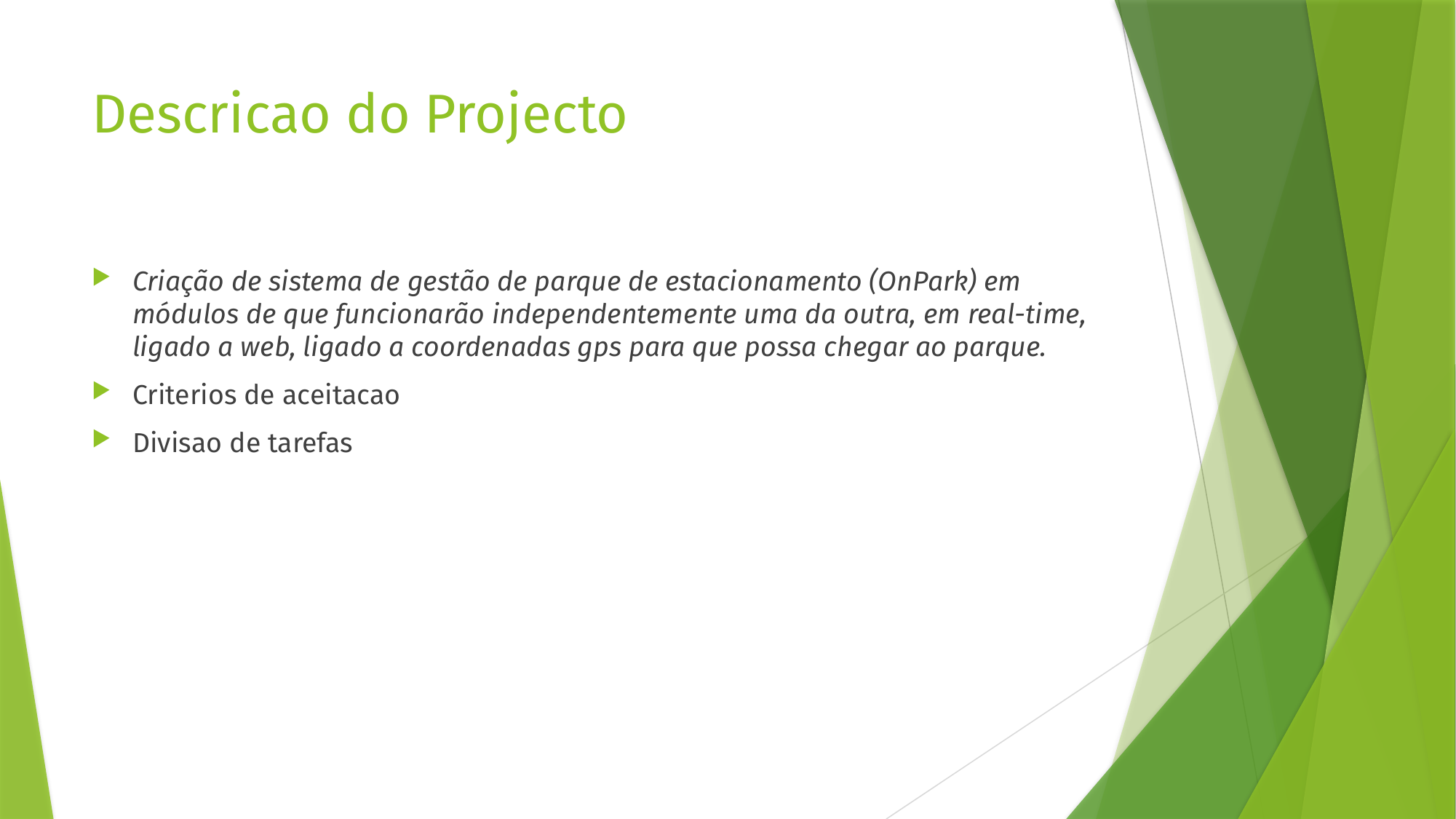

# Descricao do Projecto
Criação de sistema de gestão de parque de estacionamento (OnPark) em módulos de que funcionarão independentemente uma da outra, em real-time, ligado a web, ligado a coordenadas gps para que possa chegar ao parque.
Criterios de aceitacao
Divisao de tarefas